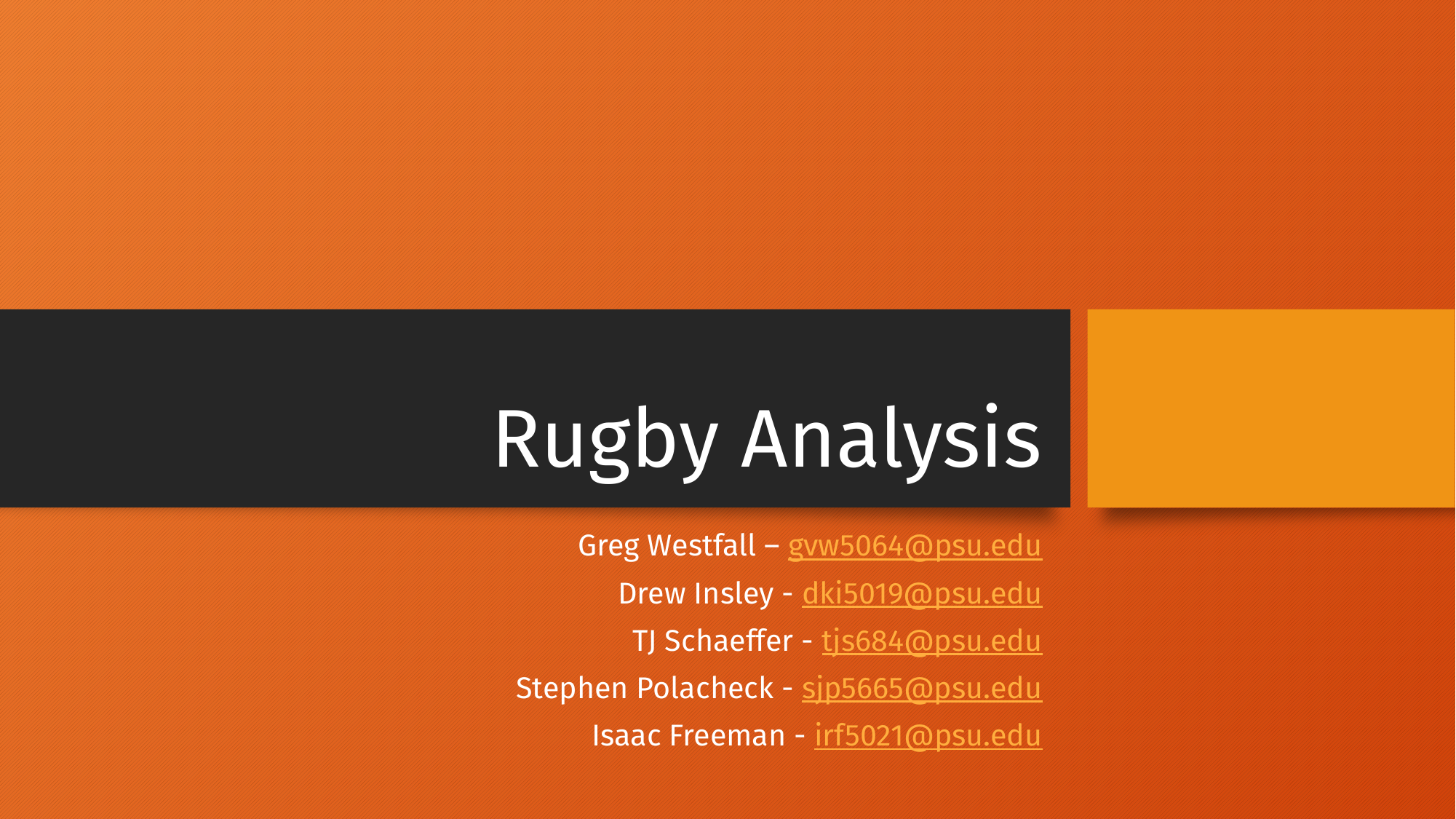

# Rugby Analysis
Greg Westfall – gvw5064@psu.edu
Drew Insley - dki5019@psu.edu
TJ Schaeffer - tjs684@psu.edu
Stephen Polacheck - sjp5665@psu.edu
Isaac Freeman - irf5021@psu.edu